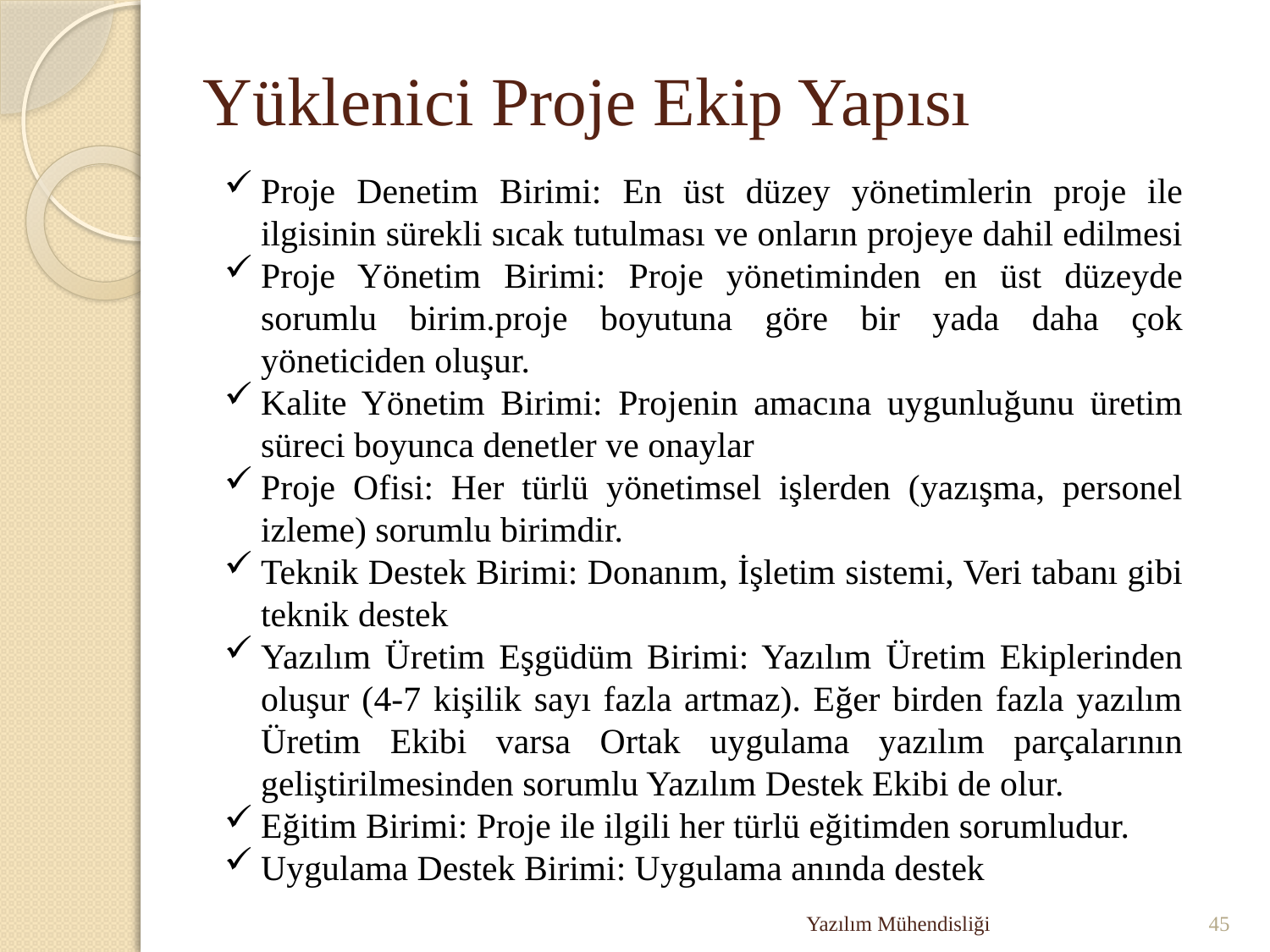

# Yüklenici Proje Ekip Yapısı
Proje Denetim Birimi: En üst düzey yönetimlerin proje ile ilgisinin sürekli sıcak tutulması ve onların projeye dahil edilmesi
Proje Yönetim Birimi: Proje yönetiminden en üst düzeyde sorumlu birim.proje boyutuna göre bir yada daha çok yöneticiden oluşur.
Kalite Yönetim Birimi: Projenin amacına uygunluğunu üretim süreci boyunca denetler ve onaylar
Proje Ofisi: Her türlü yönetimsel işlerden (yazışma, personel izleme) sorumlu birimdir.
Teknik Destek Birimi: Donanım, İşletim sistemi, Veri tabanı gibi teknik destek
Yazılım Üretim Eşgüdüm Birimi: Yazılım Üretim Ekiplerinden oluşur (4-7 kişilik sayı fazla artmaz). Eğer birden fazla yazılım Üretim Ekibi varsa Ortak uygulama yazılım parçalarının geliştirilmesinden sorumlu Yazılım Destek Ekibi de olur.
Eğitim Birimi: Proje ile ilgili her türlü eğitimden sorumludur.
Uygulama Destek Birimi: Uygulama anında destek
Yazılım Mühendisliği
45